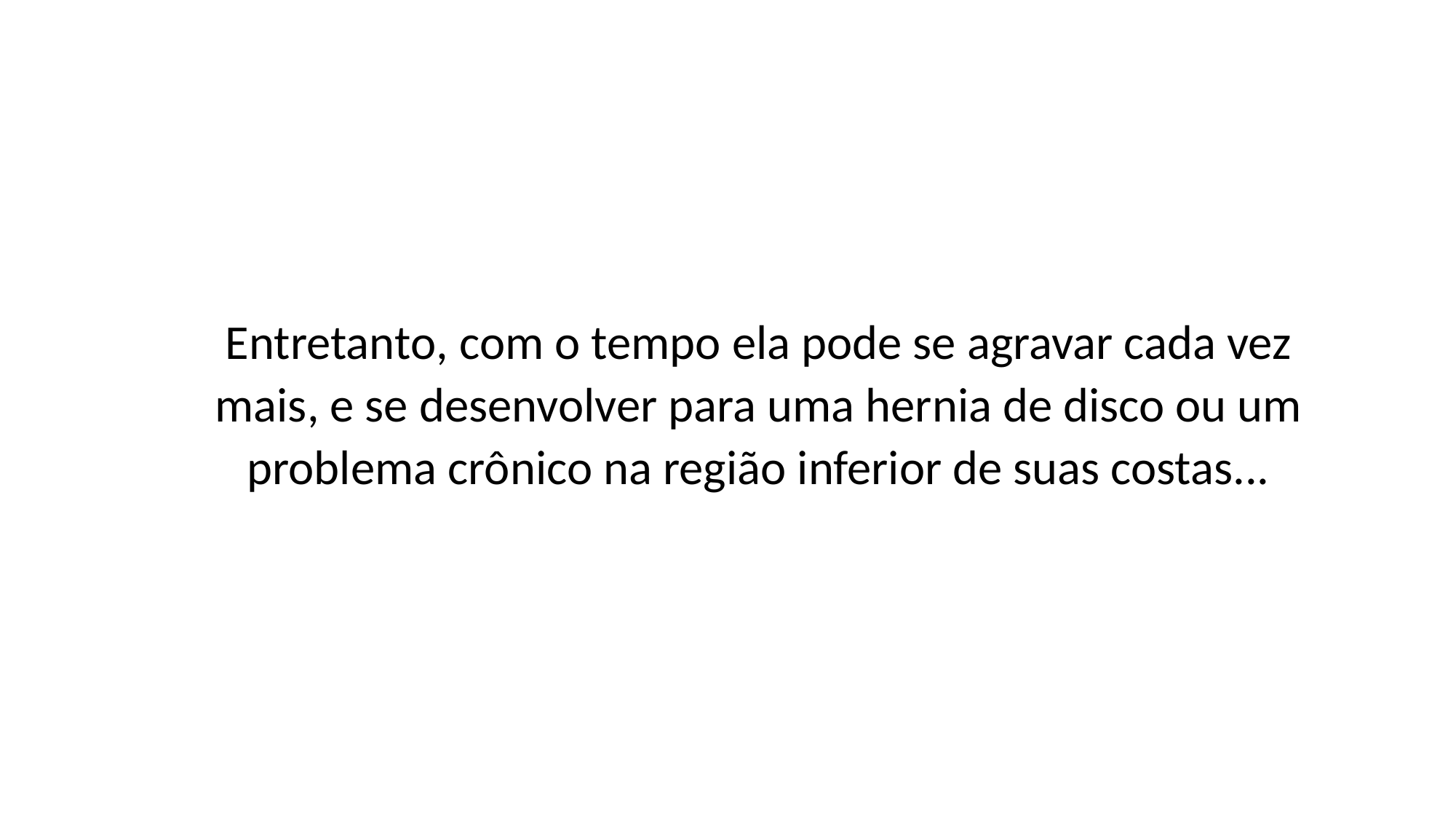

Entretanto, com o tempo ela pode se agravar cada vez mais, e se desenvolver para uma hernia de disco ou um problema crônico na região inferior de suas costas...